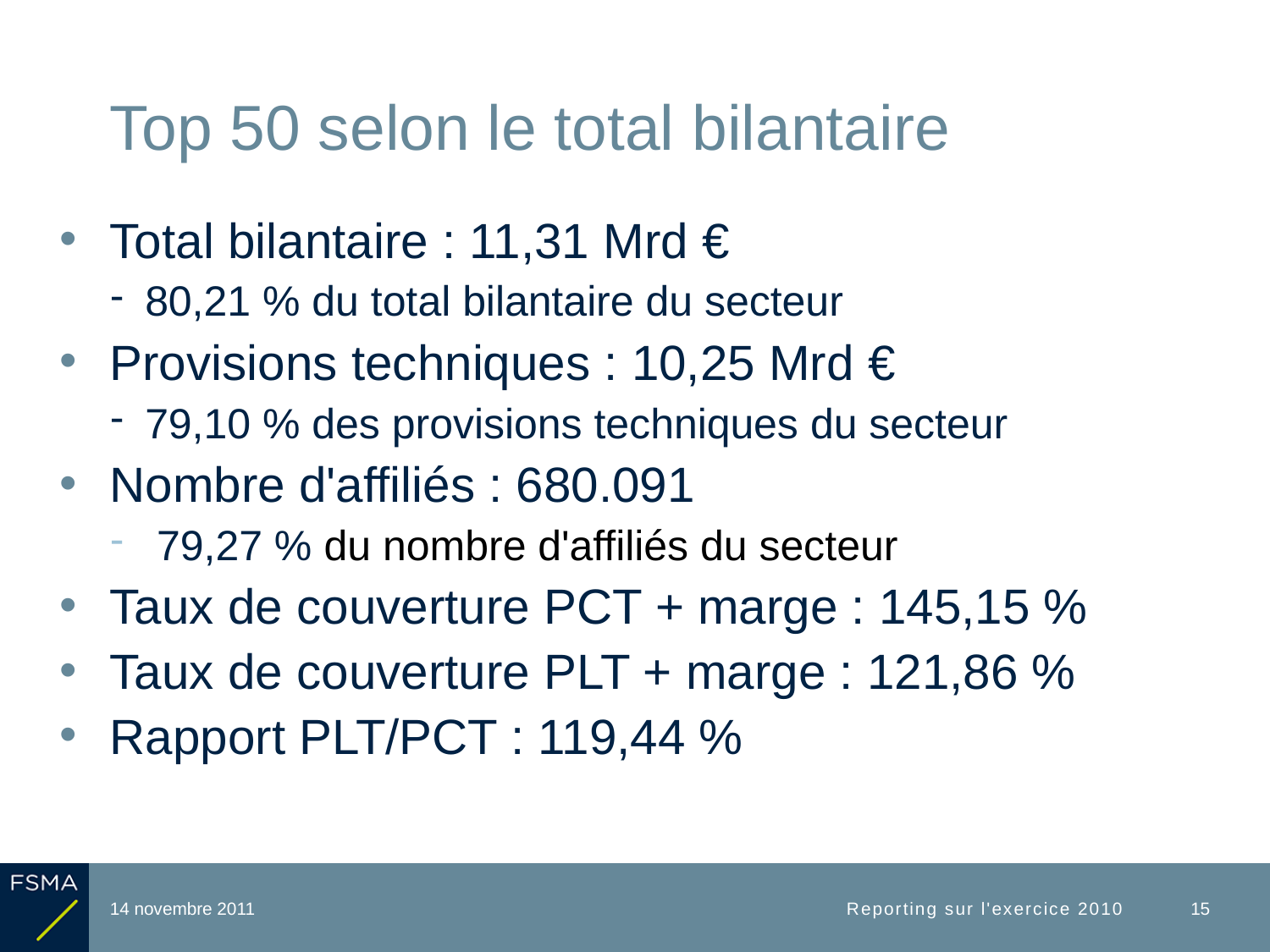

# Top 50 selon le total bilantaire
Total bilantaire : 11,31 Mrd €
80,21 % du total bilantaire du secteur
Provisions techniques : 10,25 Mrd €
79,10 % des provisions techniques du secteur
Nombre d'affiliés : 680.091
 79,27 % du nombre d'affiliés du secteur
Taux de couverture PCT + marge : 145,15 %
Taux de couverture PLT + marge : 121,86 %
Rapport PLT/PCT : 119,44 %
14 novembre 2011
Reporting sur l'exercice 2010
15